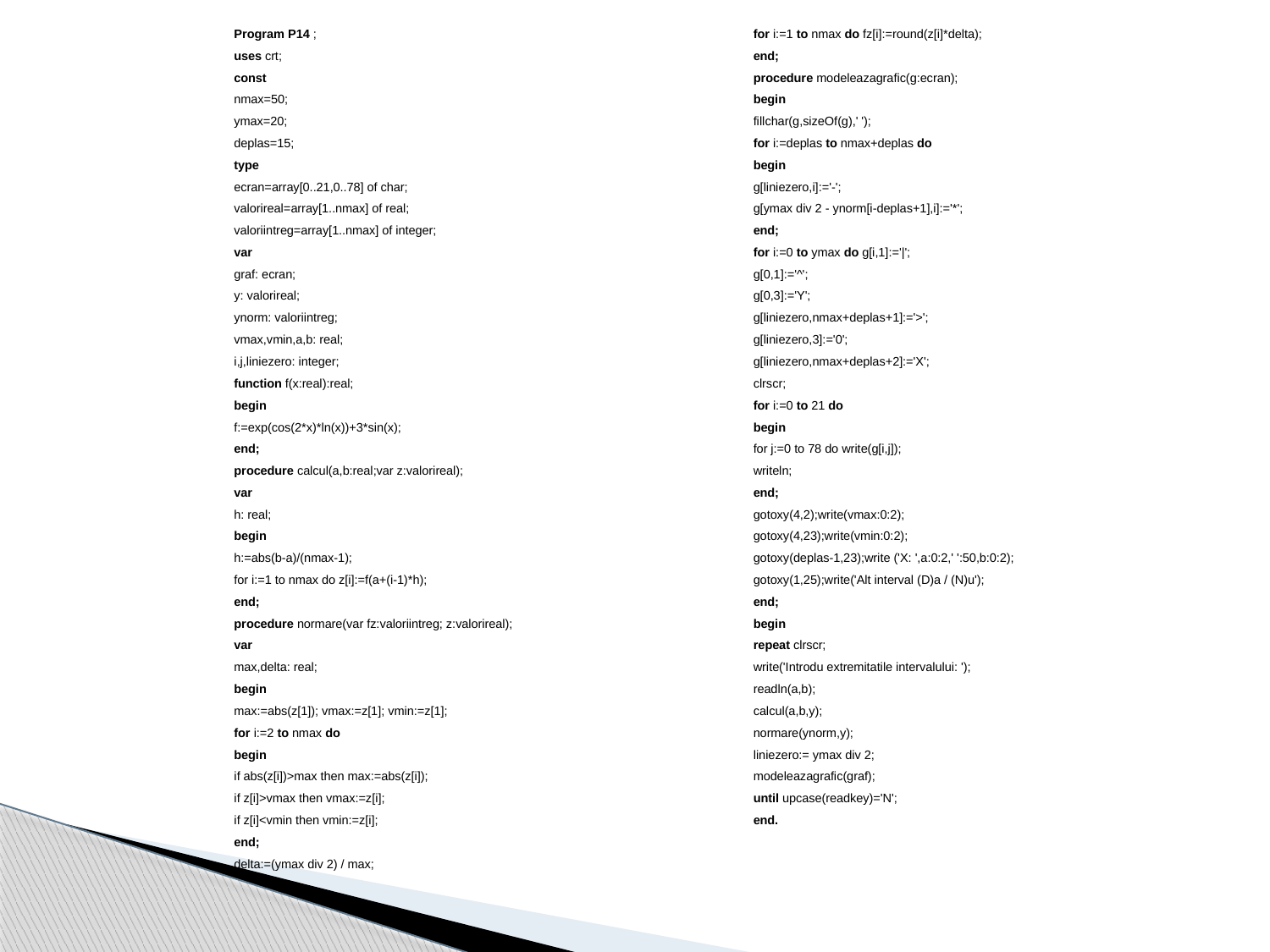

Program P14 ;
uses crt;
const
nmax=50;
ymax=20;
deplas=15;
type
ecran=array[0..21,0..78] of char;
valorireal=array[1..nmax] of real;
valoriintreg=array[1..nmax] of integer;
var
graf: ecran;
y: valorireal;
ynorm: valoriintreg;
vmax,vmin,a,b: real;
i,j,liniezero: integer;
function f(x:real):real;
begin
f:=exp(cos(2*x)*ln(x))+3*sin(x);
end;
procedure calcul(a,b:real;var z:valorireal);
var
h: real;
begin
h:=abs(b-a)/(nmax-1);
for i:=1 to nmax do z[i]:=f(a+(i-1)*h);
end;
procedure normare(var fz:valoriintreg; z:valorireal);
var
max,delta: real;
begin
max:=abs(z[1]); vmax:=z[1]; vmin:=z[1];
for i:=2 to nmax do
begin
if abs(z[i])>max then max:=abs(z[i]);
if z[i]>vmax then vmax:=z[i];
if z[i]<vmin then vmin:=z[i];
end;
delta:=(ymax div 2) / max;
for i:=1 to nmax do fz[i]:=round(z[i]*delta);
end;
procedure modeleazagrafic(g:ecran);
begin
fillchar(g,sizeOf(g),' ');
for i:=deplas to nmax+deplas do
begin
g[liniezero,i]:='-';
g[ymax div 2 - ynorm[i-deplas+1],i]:='*';
end;
for i:=0 to ymax do g[i,1]:='|';
g[0,1]:='^';
g[0,3]:='Y';
g[liniezero,nmax+deplas+1]:='>';
g[liniezero,3]:='0';
g[liniezero,nmax+deplas+2]:='X';
clrscr;
for i:=0 to 21 do
begin
for j:=0 to 78 do write(g[i,j]);
writeln;
end;
gotoxy(4,2);write(vmax:0:2);
gotoxy(4,23);write(vmin:0:2);
gotoxy(deplas-1,23);write ('X: ',a:0:2,' ':50,b:0:2);
gotoxy(1,25);write('Alt interval (D)a / (N)u');
end;
begin
repeat clrscr;
write('Introdu extremitatile intervalului: ');
readln(a,b);
calcul(a,b,y);
normare(ynorm,y);
liniezero:= ymax div 2;
modeleazagrafic(graf);
until upcase(readkey)='N';
end.